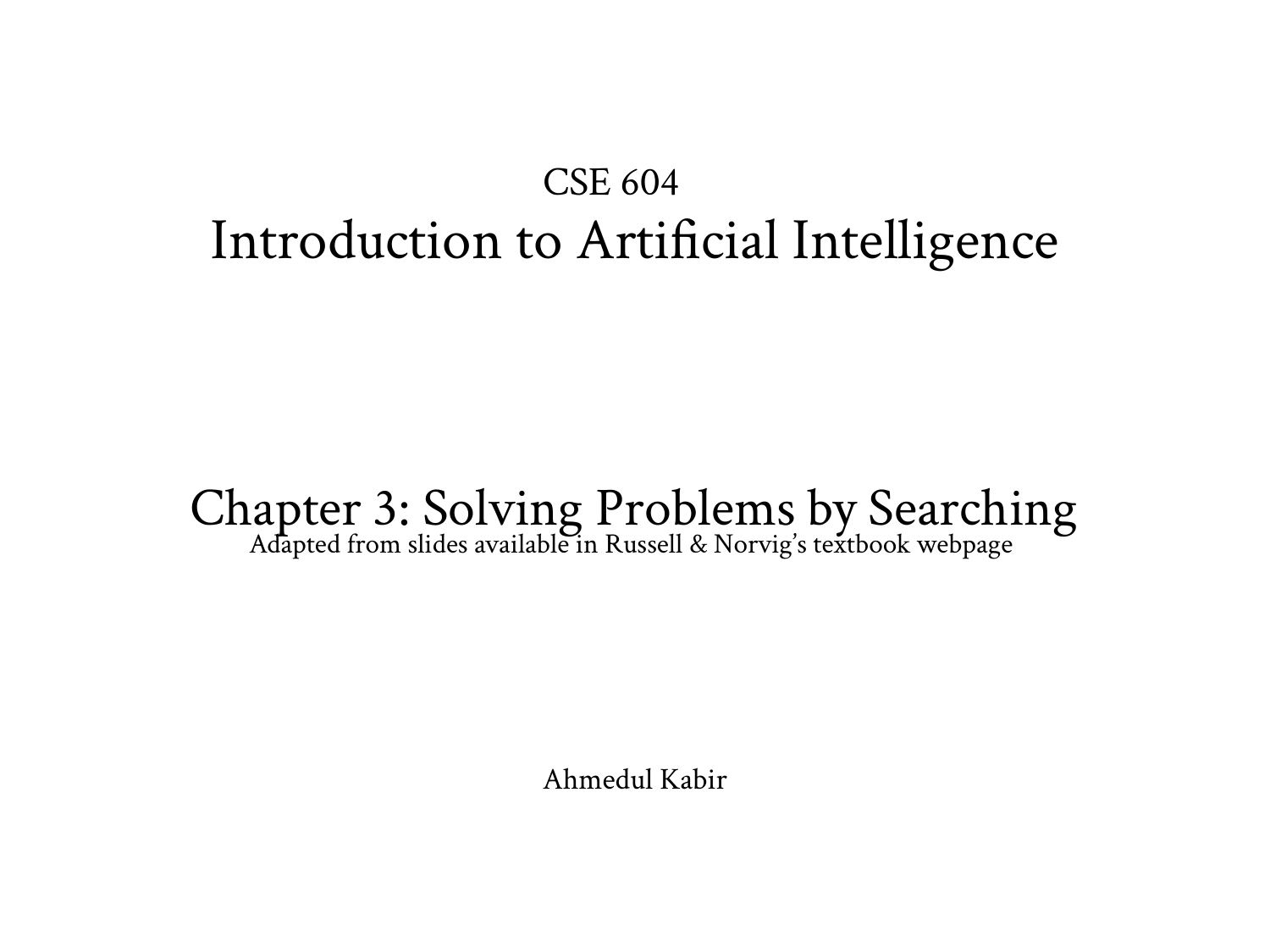

# CSE 604 Introduction to Artificial Intelligence

Chapter 3: Solving Problems by Searching

Ahmedul Kabir
Adapted from slides available in Russell & Norvig’s textbook webpage